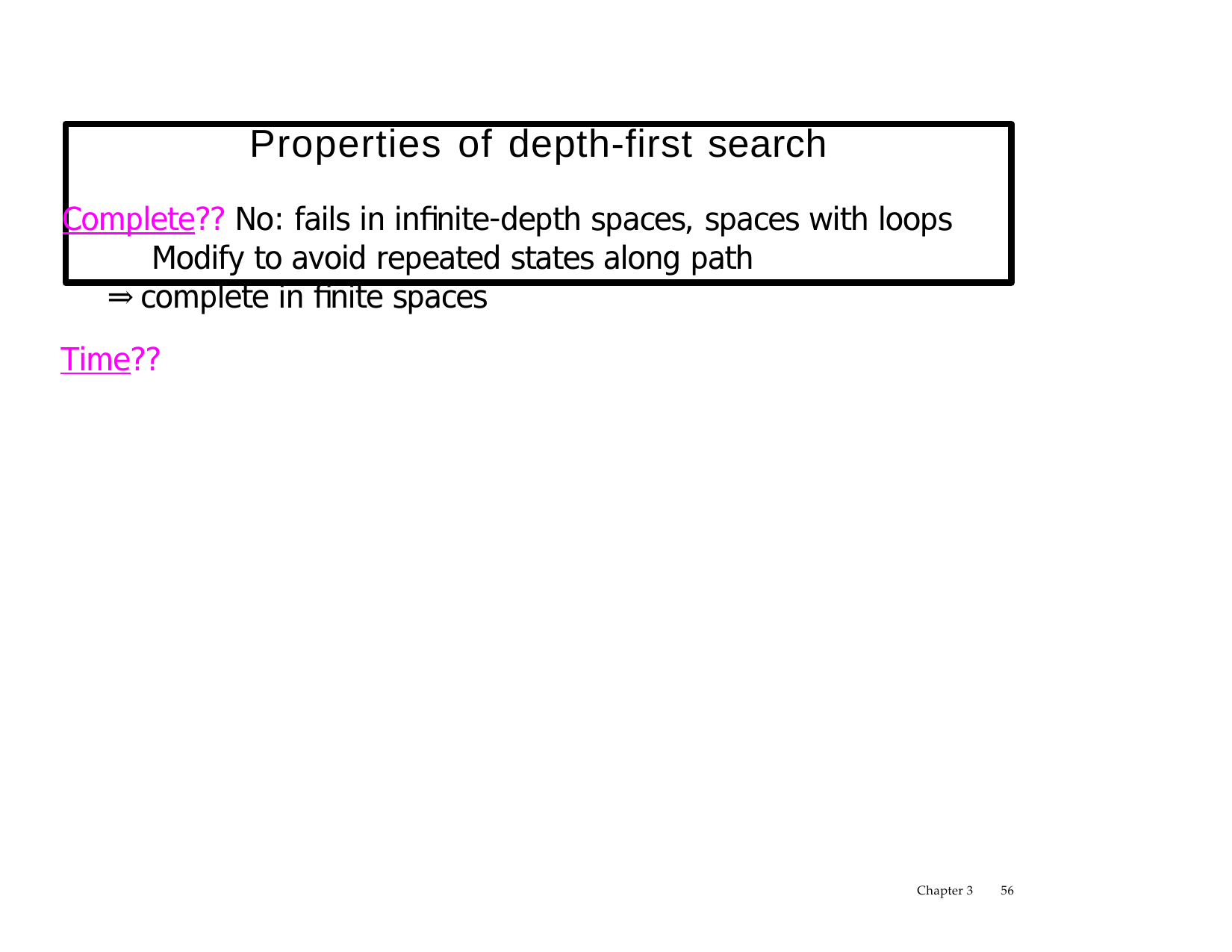

# Properties of depth-first search
Complete?? No: fails in infinite-depth spaces, spaces with loops  Modify to avoid repeated states along path
⇒ complete in finite spaces
Time??
Chapter 3
56